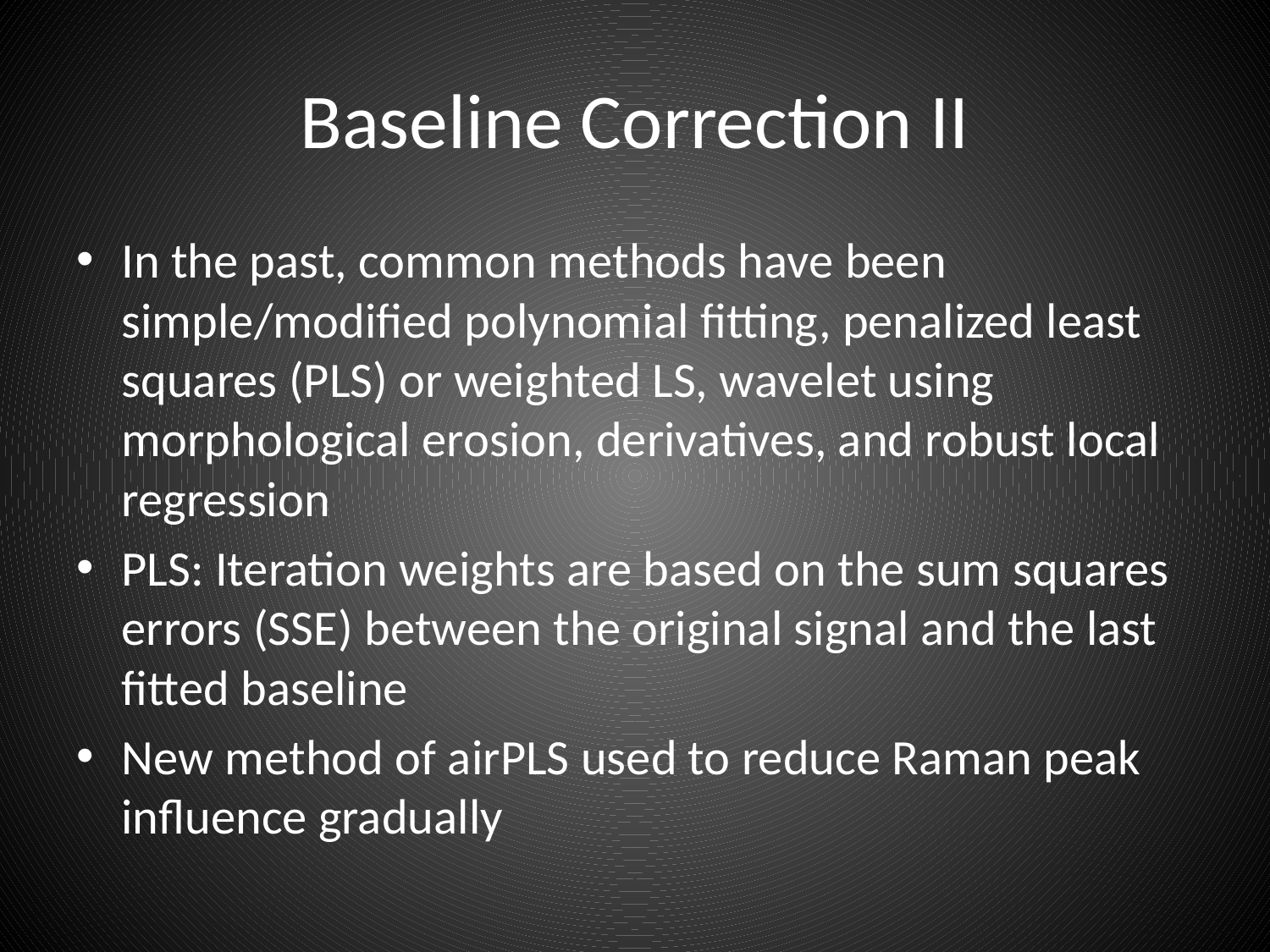

# Baseline Correction II
In the past, common methods have been simple/modified polynomial fitting, penalized least squares (PLS) or weighted LS, wavelet using morphological erosion, derivatives, and robust local regression
PLS: Iteration weights are based on the sum squares errors (SSE) between the original signal and the last fitted baseline
New method of airPLS used to reduce Raman peak influence gradually